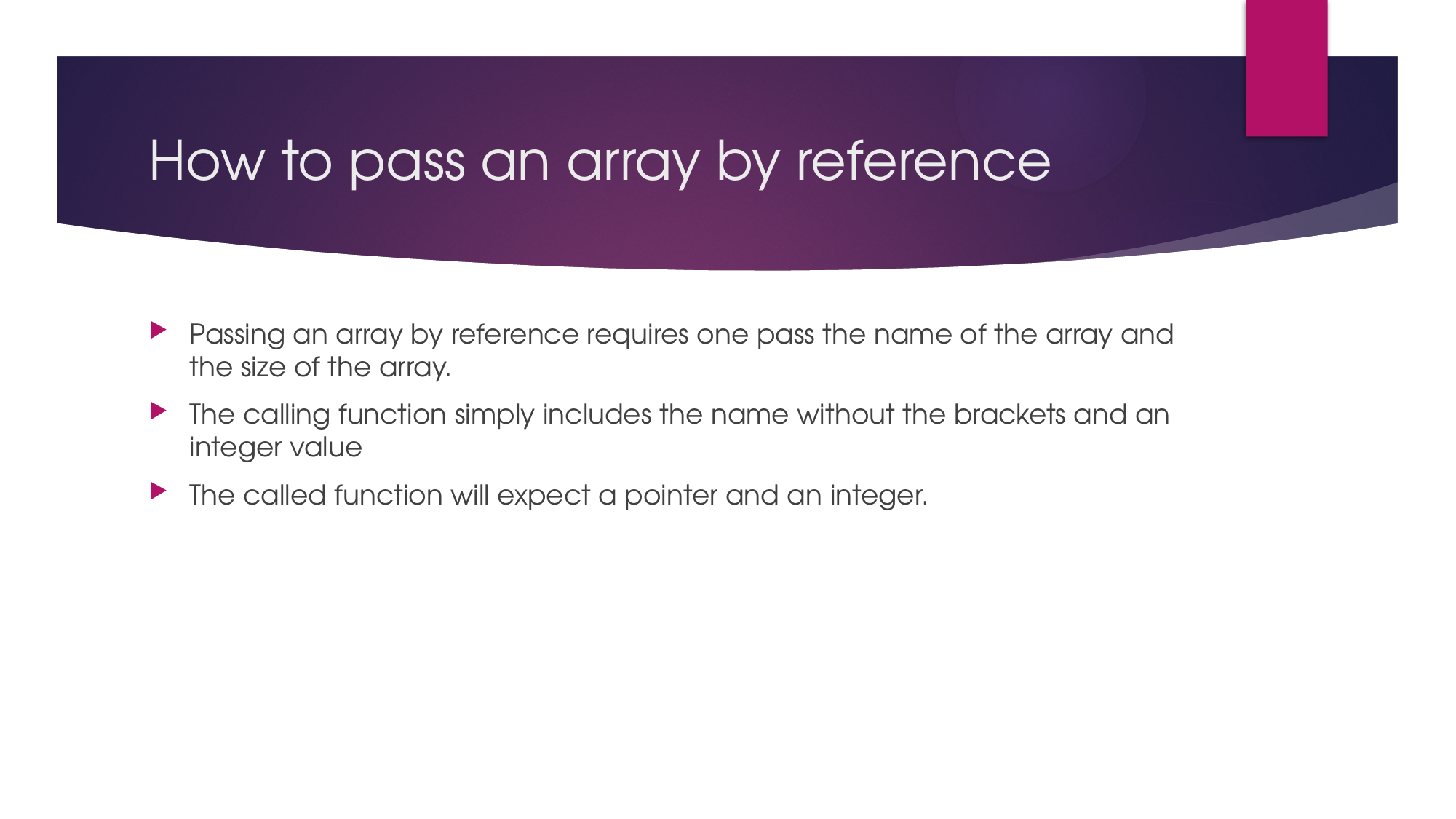

# How to pass an array by reference
Passing an array by reference requires one pass the name of the array and the size of the array.
The calling function simply includes the name without the brackets and an integer value
The called function will expect a pointer and an integer.